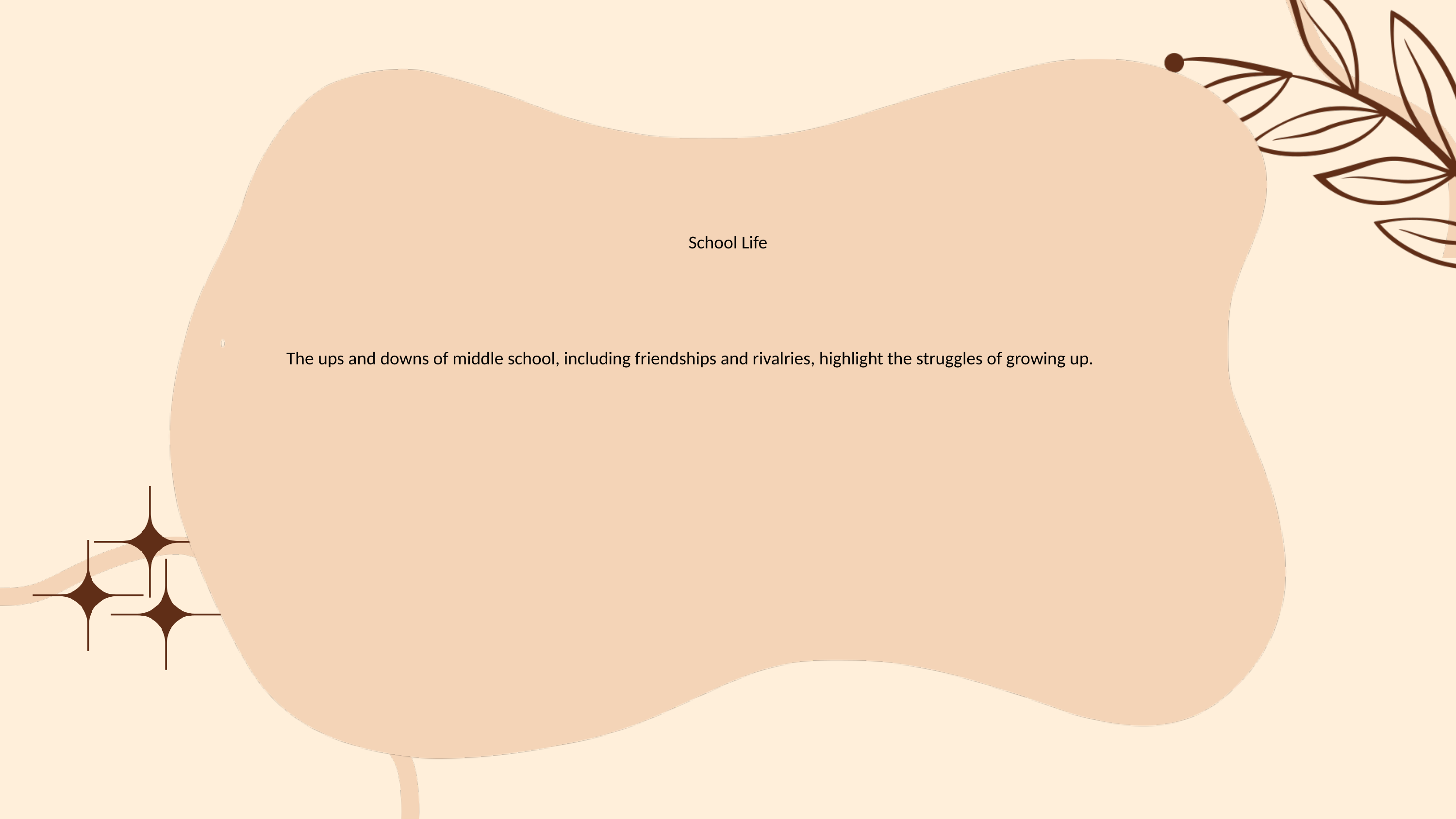

#

School Life
The ups and downs of middle school, including friendships and rivalries, highlight the struggles of growing up.